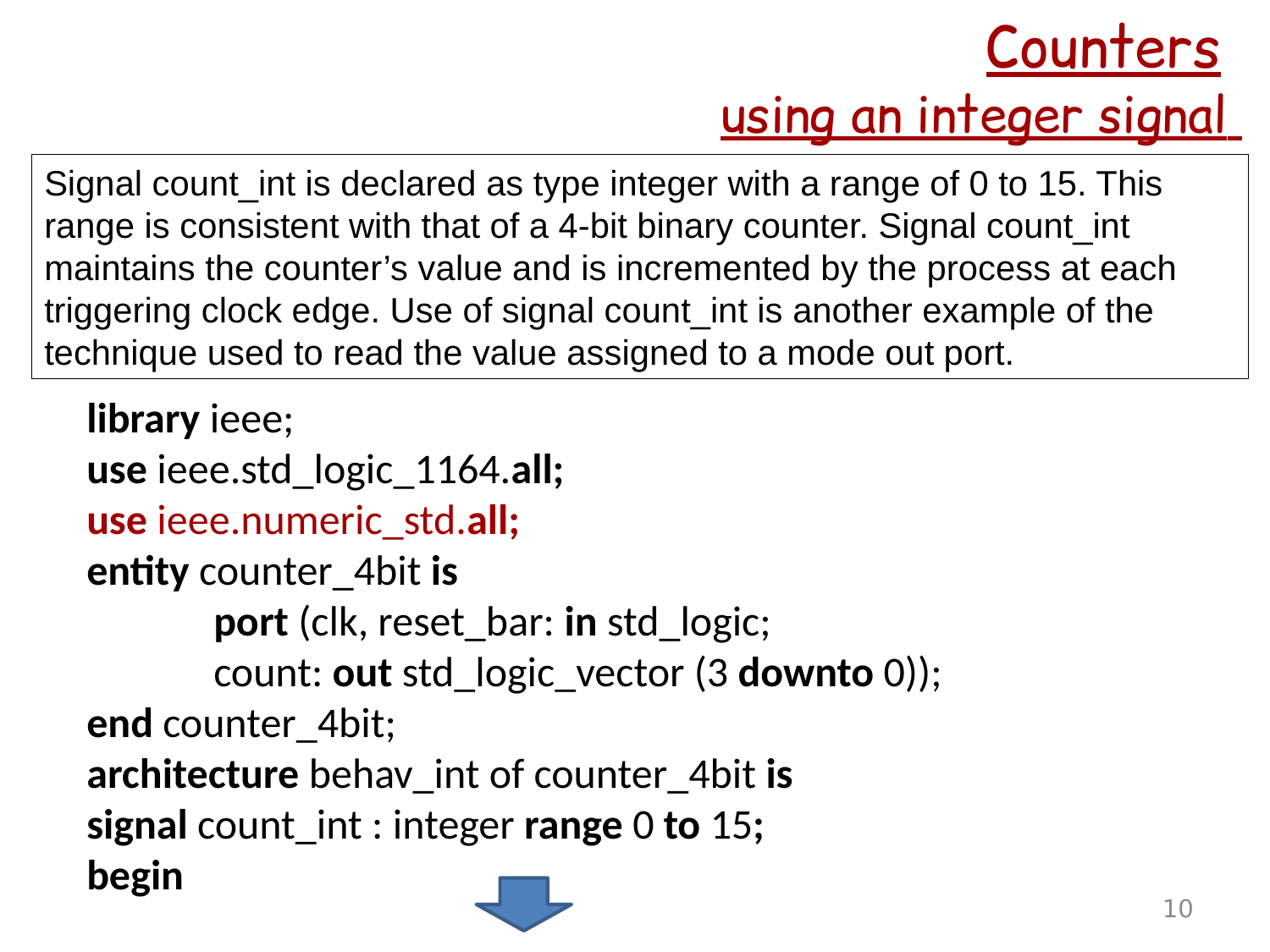

# Counters
using an integer signal
Signal count_int is declared as type integer with a range of 0 to 15. This range is consistent with that of a 4-bit binary counter. Signal count_int maintains the counter’s value and is incremented by the process at each triggering clock edge. Use of signal count_int is another example of the technique used to read the value assigned to a mode out port.
library ieee;
use ieee.std_logic_1164.all;
use ieee.numeric_std.all;
entity counter_4bit is
	port (clk, reset_bar: in std_logic;
	count: out std_logic_vector (3 downto 0));
end counter_4bit;
architecture behav_int of counter_4bit is
signal count_int : integer range 0 to 15;
begin

10